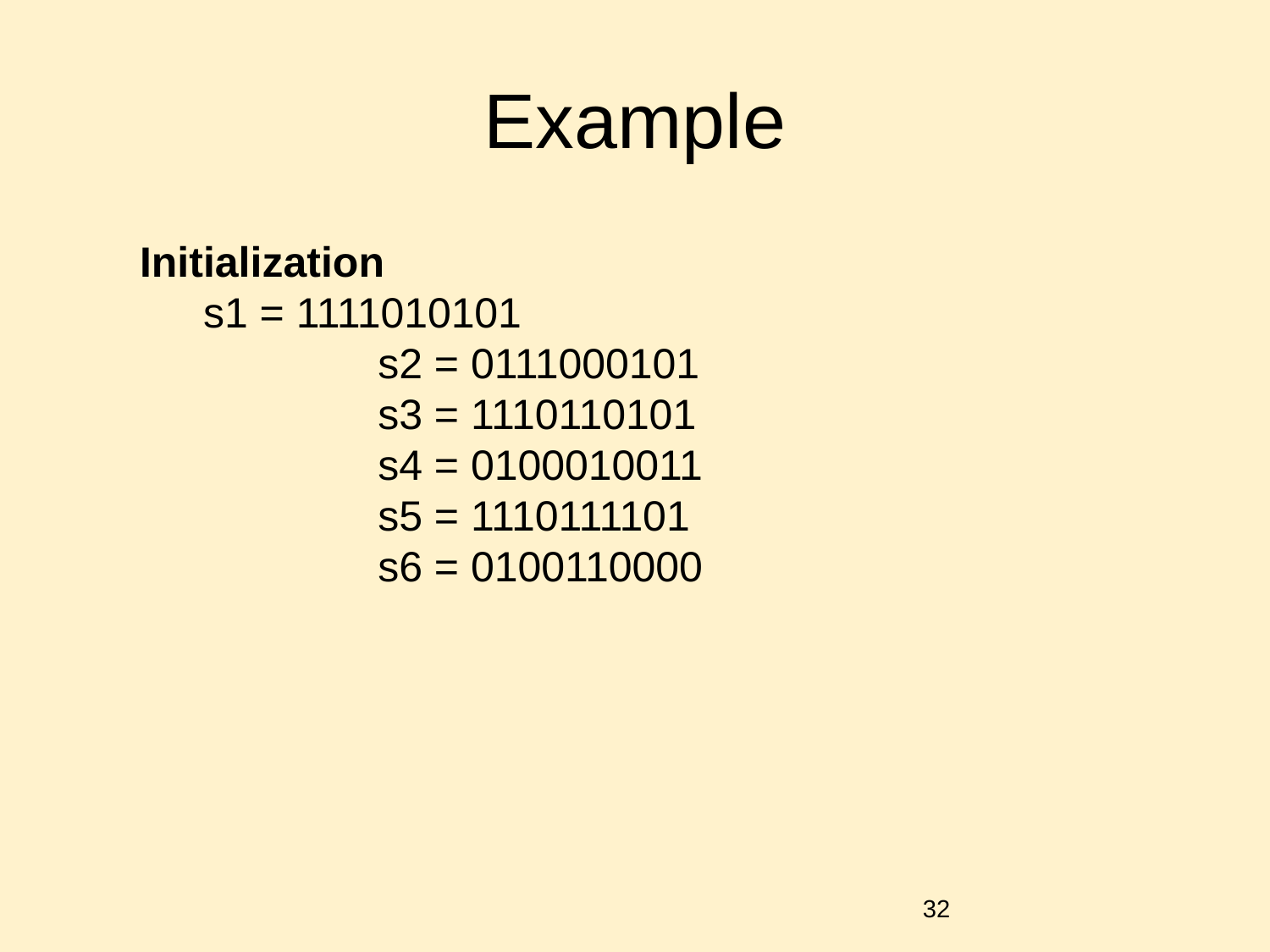

# Example
Initialization
 	s1 = 1111010101
   	 	s2 = 0111000101
   	 	s3 = 1110110101
   	 	s4 = 0100010011
   	 	s5 = 1110111101
   	 	s6 = 0100110000

32